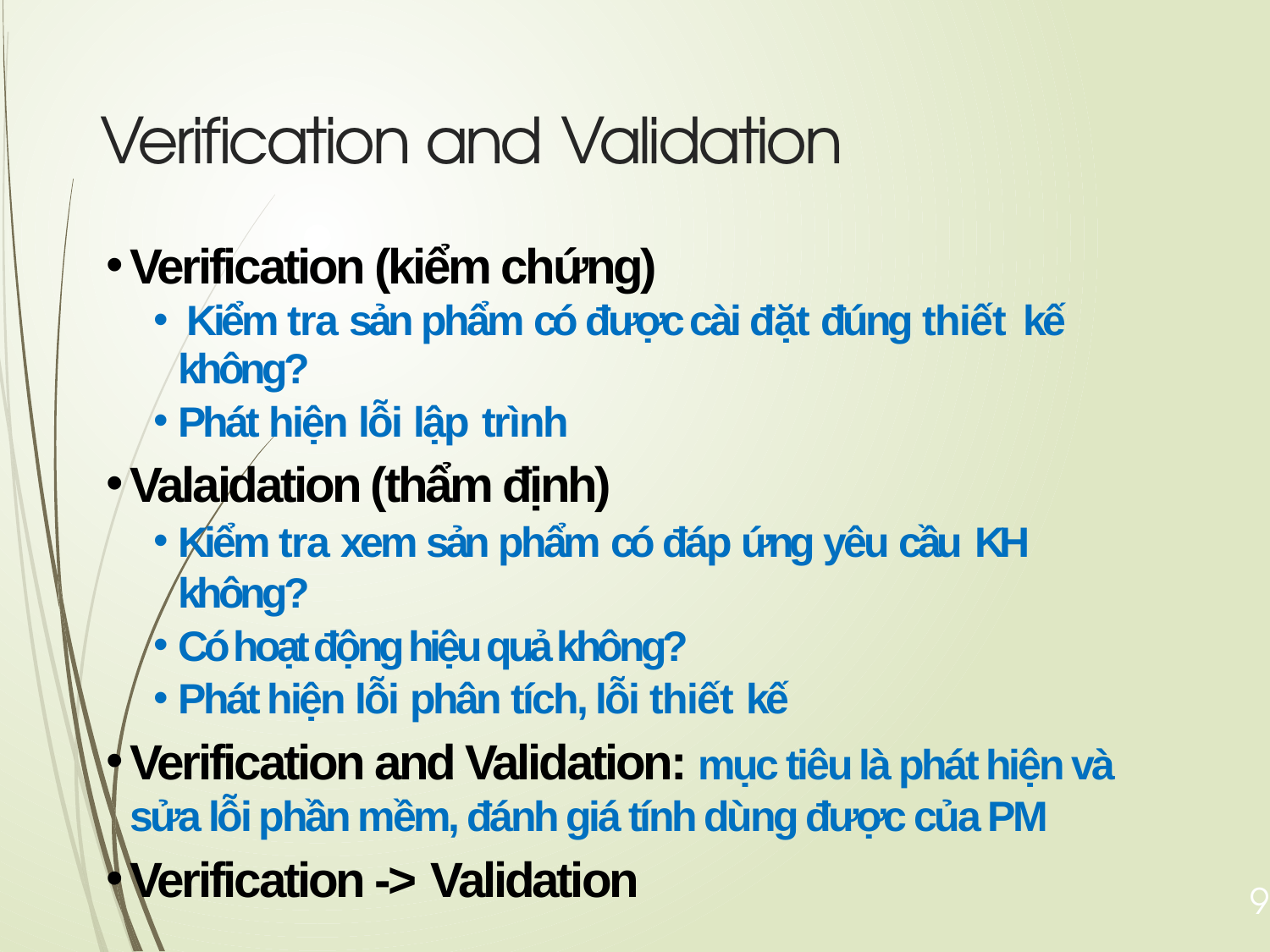

# Verification and Validation
Verification (kiểm chứng)
Kiểm tra sản phẩm có được cài đặt đúng thiết kế
không?
Phát hiện lỗi lập trình
Valaidation (thẩm định)
Kiểm tra xem sản phẩm có đáp ứng yêu cầu KH  không?
Có hoạt động hiệu quả không?
Phát hiện lỗi phân tích, lỗi thiết kế
Verification and Validation: mục tiêu là phát hiện và sửa lỗi phần mềm, đánh giá tính dùng được của PM
Verification -> Validation

9